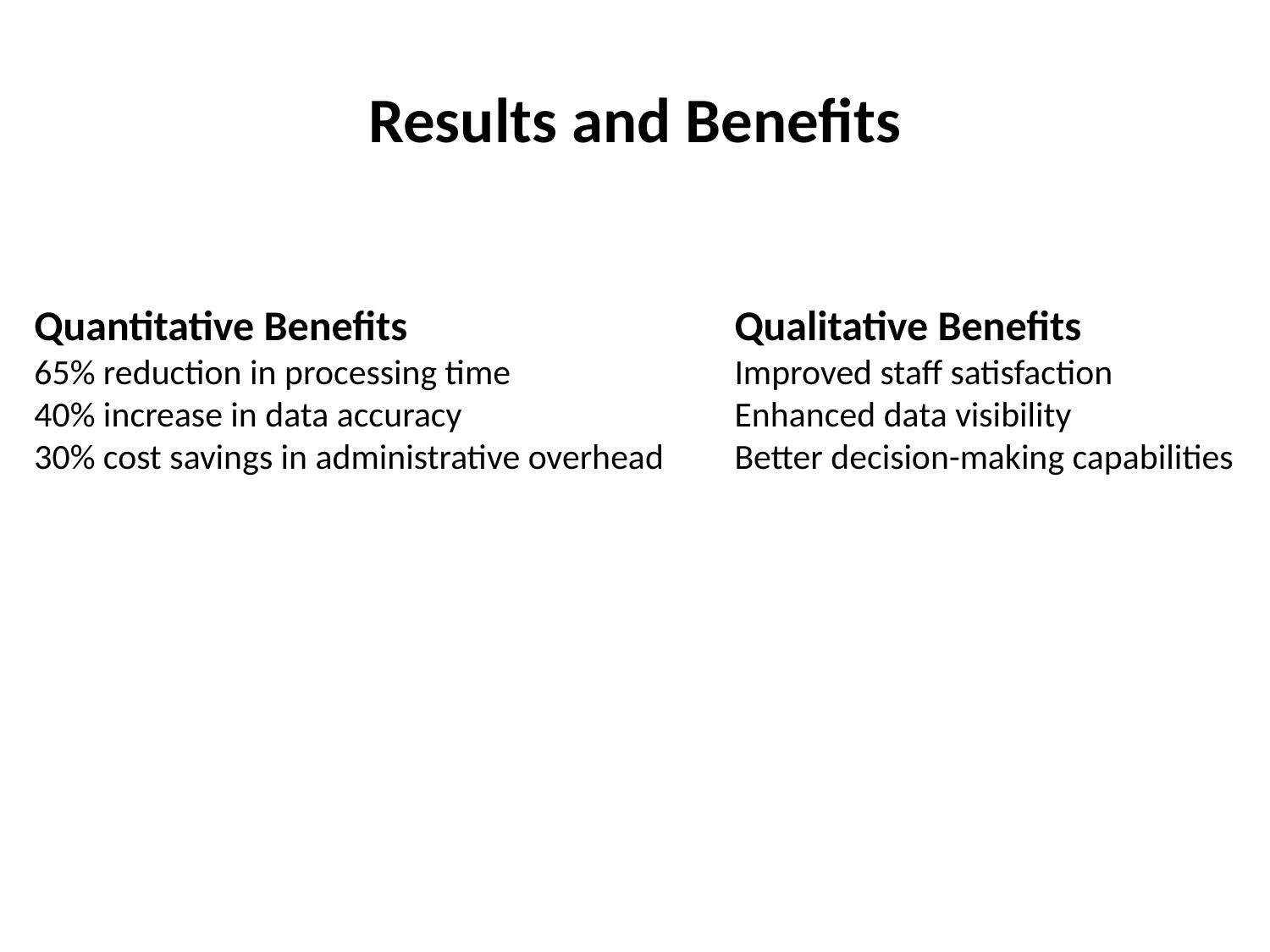

# Results and Benefits

Quantitative Benefits
65% reduction in processing time
40% increase in data accuracy
30% cost savings in administrative overhead

Qualitative Benefits
Improved staff satisfaction
Enhanced data visibility
Better decision-making capabilities